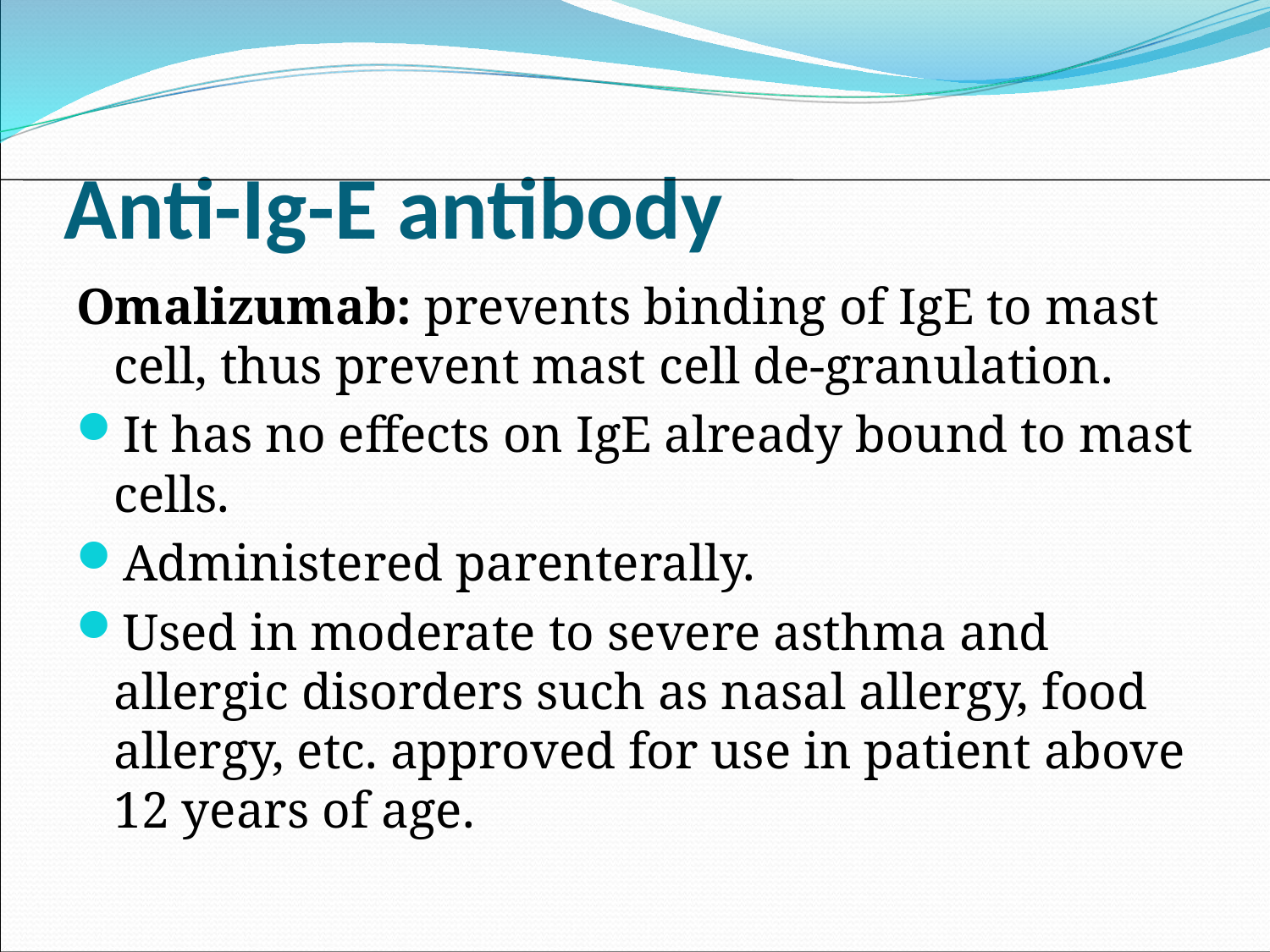

# Anti-Ig-E antibody

Omalizumab: prevents binding of IgE to mast cell, thus prevent mast cell de-granulation.
It has no effects on IgE already bound to mast cells.
Administered parenterally.
Used in moderate to severe asthma and allergic disorders such as nasal allergy, food allergy, etc. approved for use in patient above 12 years of age.